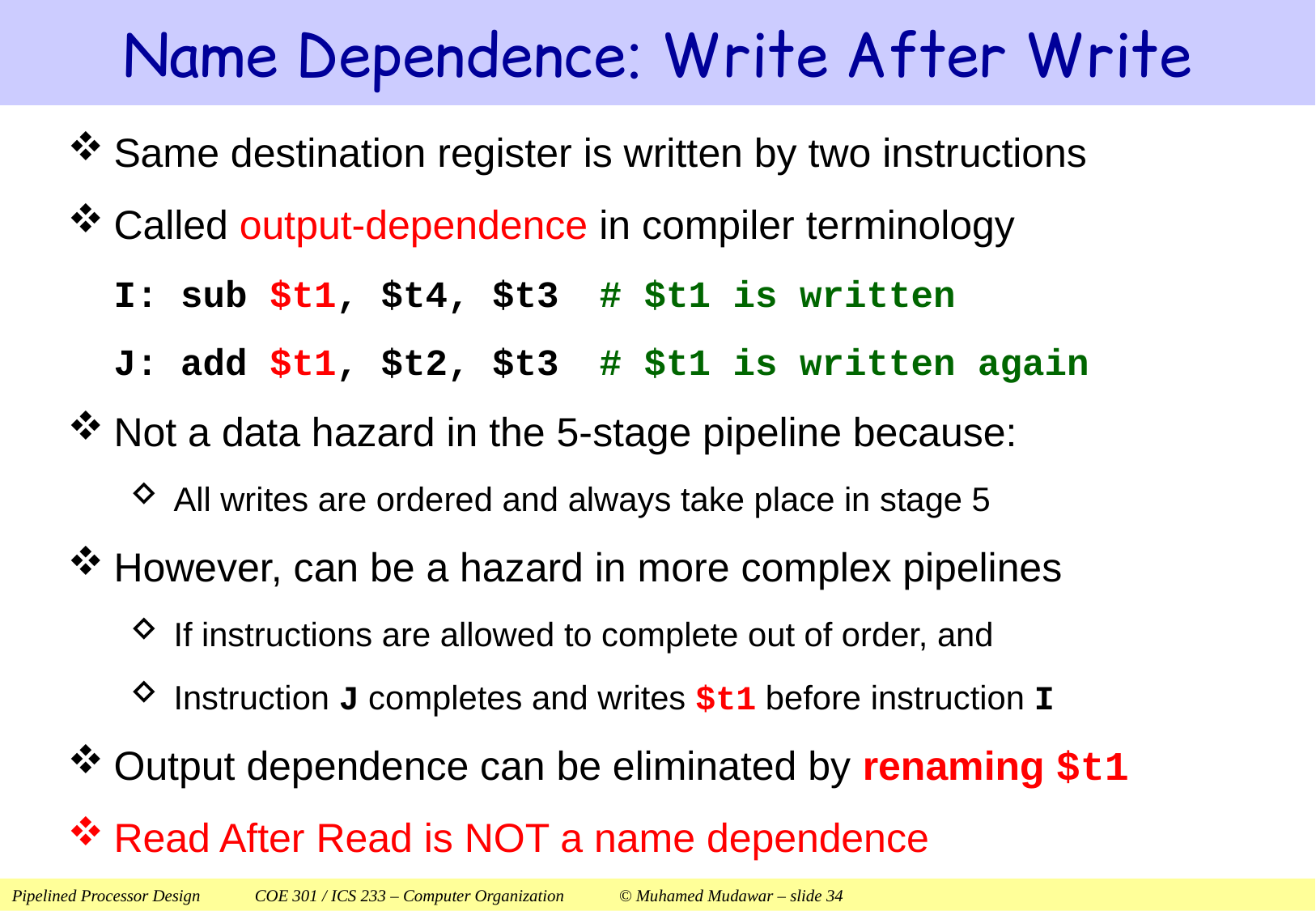

# Name Dependence: Write After Write
Same destination register is written by two instructions
Called output-dependence in compiler terminology
	I: sub $t1, $t4, $t3	# $t1 is written
	J: add $t1, $t2, $t3	# $t1 is written again
Not a data hazard in the 5-stage pipeline because:
All writes are ordered and always take place in stage 5
However, can be a hazard in more complex pipelines
If instructions are allowed to complete out of order, and
Instruction J completes and writes $t1 before instruction I
Output dependence can be eliminated by renaming $t1
Read After Read is NOT a name dependence